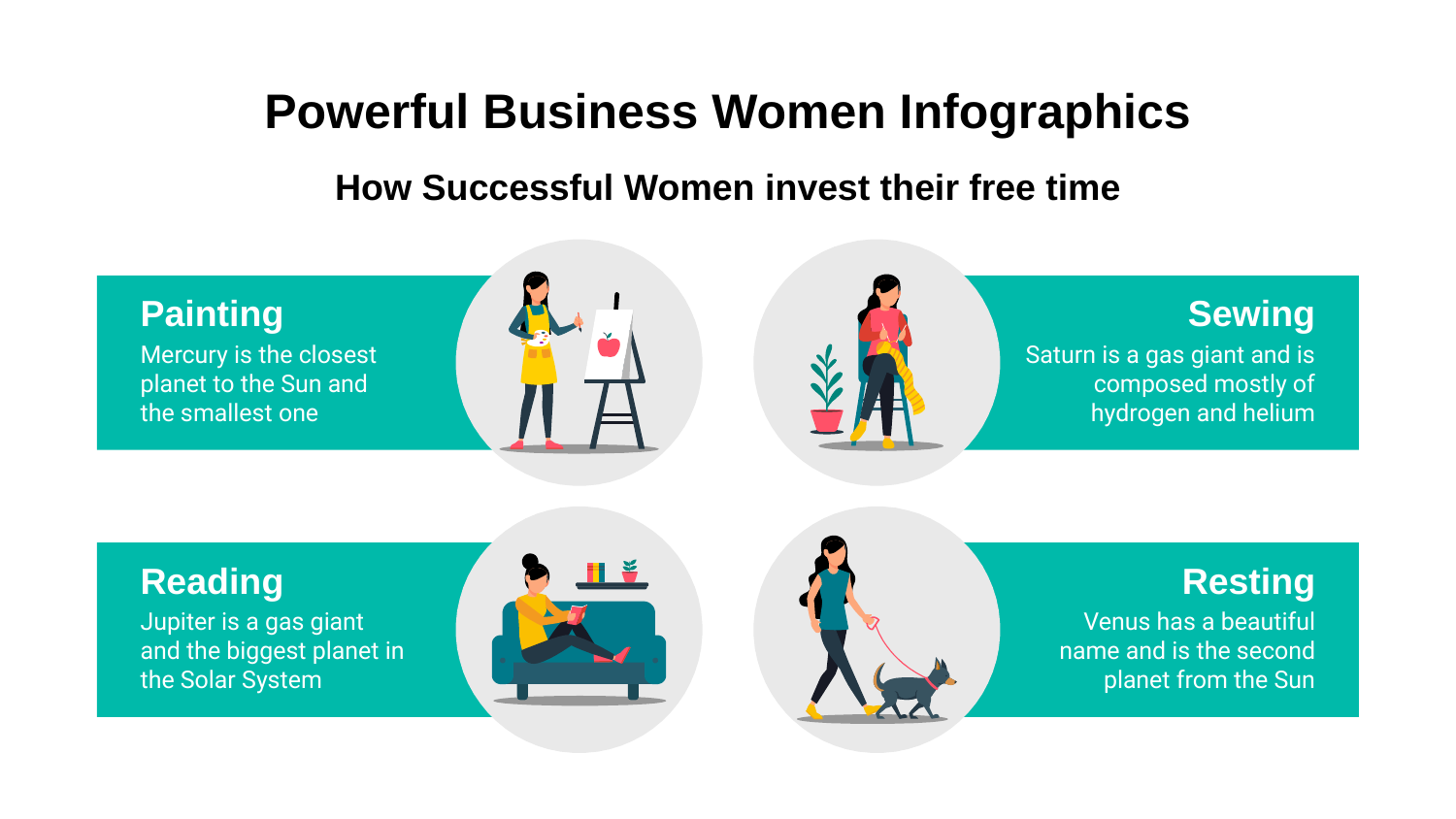

# Powerful Business Women Infographics
How Successful Women invest their free time

Painting
Mercury is the closest planet to the Sun and the smallest one

Sewing
Saturn is a gas giant and is composed mostly of hydrogen and helium

Reading
Jupiter is a gas giant and the biggest planet in the Solar System

Resting
Venus has a beautiful name and is the second planet from the Sun